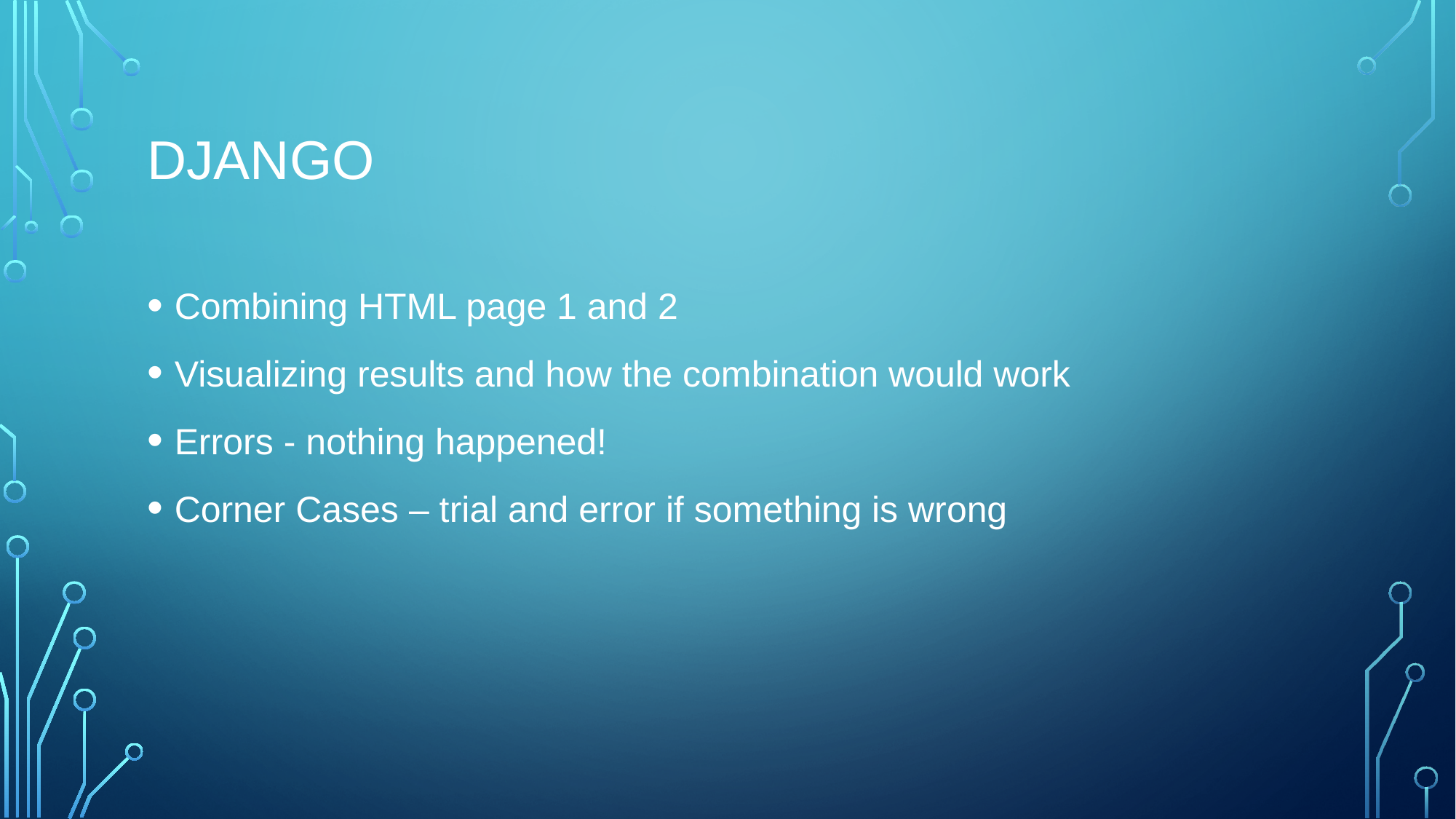

# django
Combining HTML page 1 and 2
Visualizing results and how the combination would work
Errors - nothing happened!
Corner Cases – trial and error if something is wrong